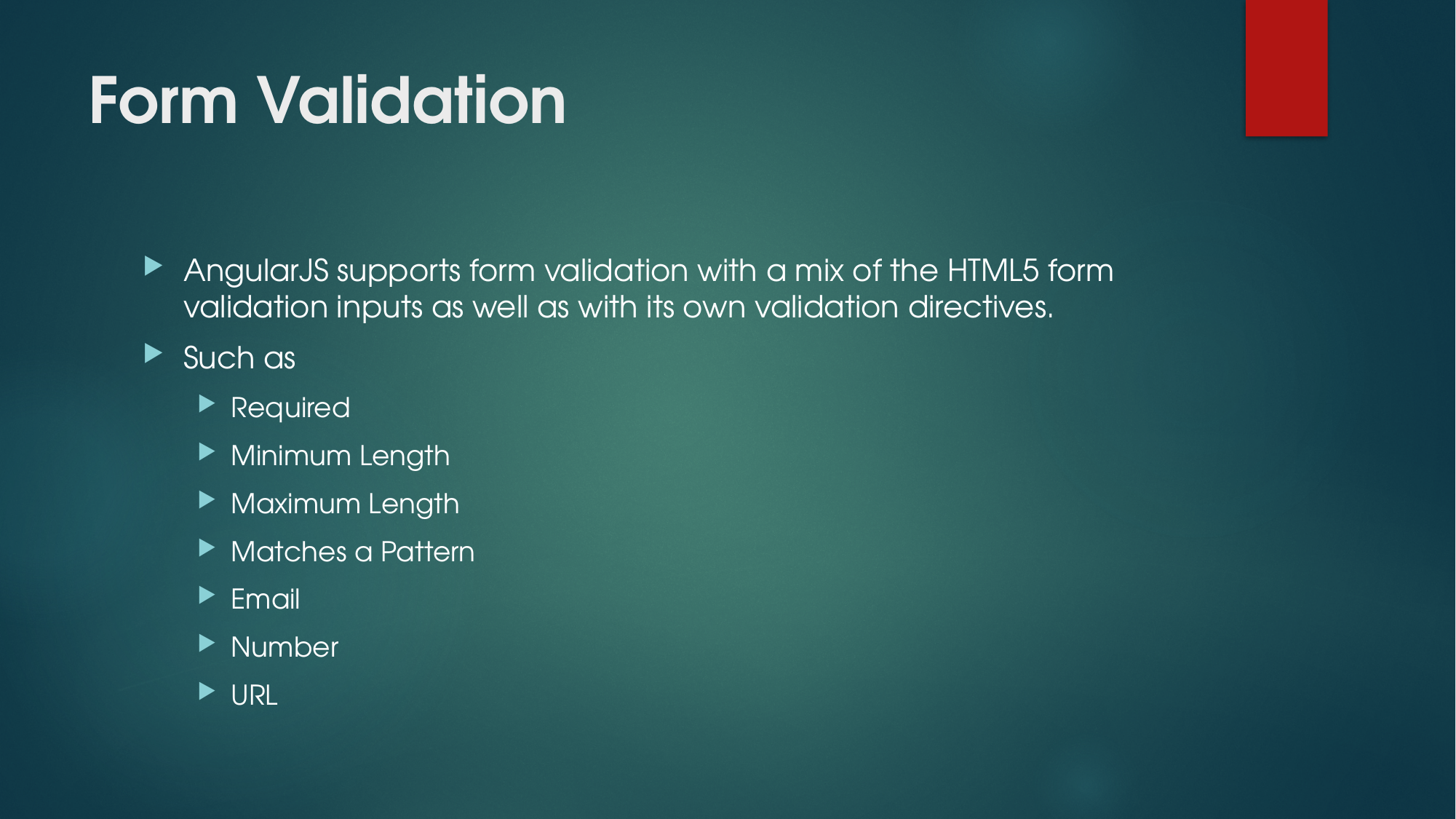

# Form Validation
AngularJS supports form validation with a mix of the HTML5 form validation inputs as well as with its own validation directives.
Such as
Required
Minimum Length
Maximum Length
Matches a Pattern
Email
Number
URL